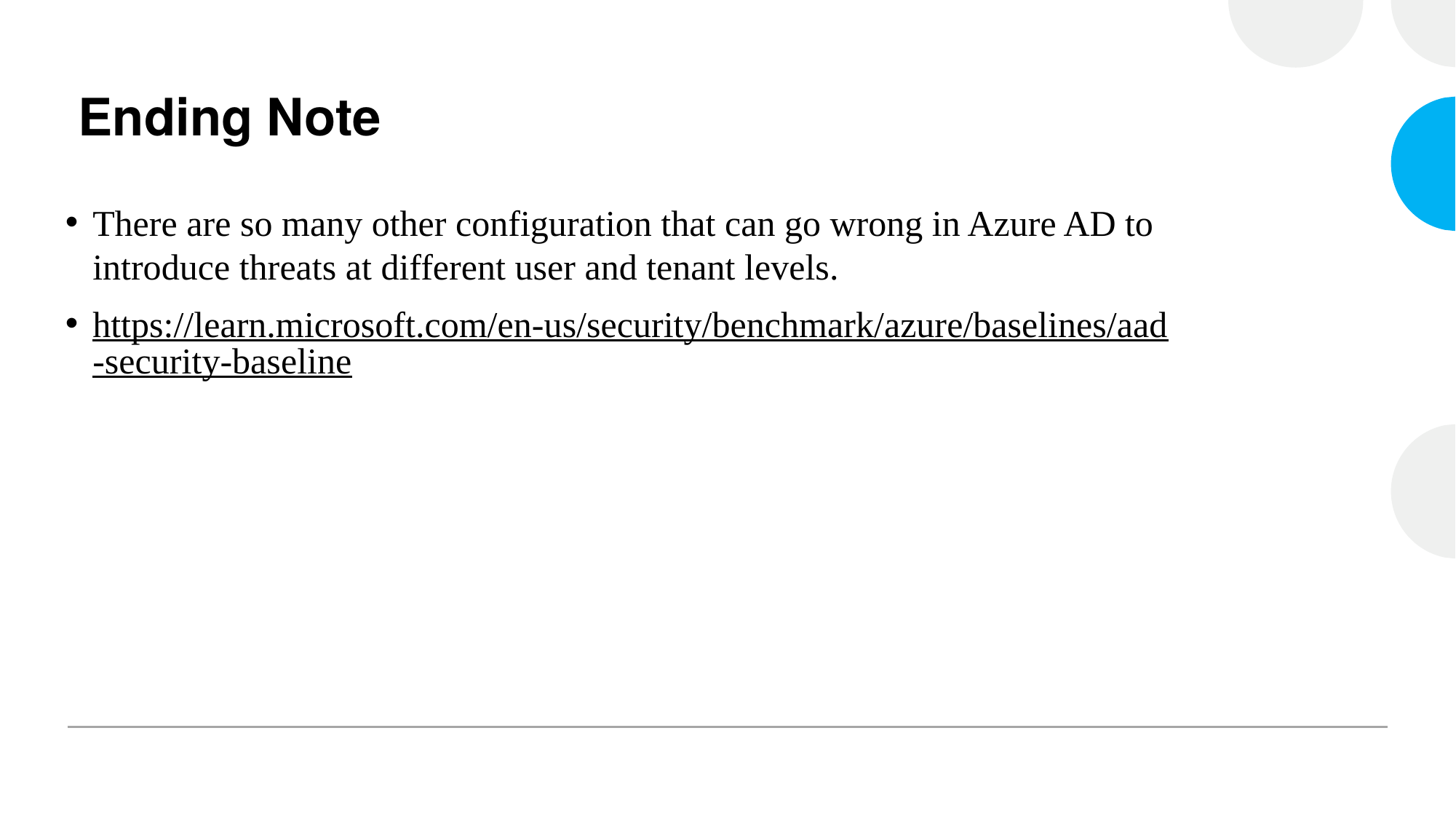

# Ending Note
There are so many other configuration that can go wrong in Azure AD to introduce threats at different user and tenant levels.
https://learn.microsoft.com/en-us/security/benchmark/azure/baselines/aad-security-baseline